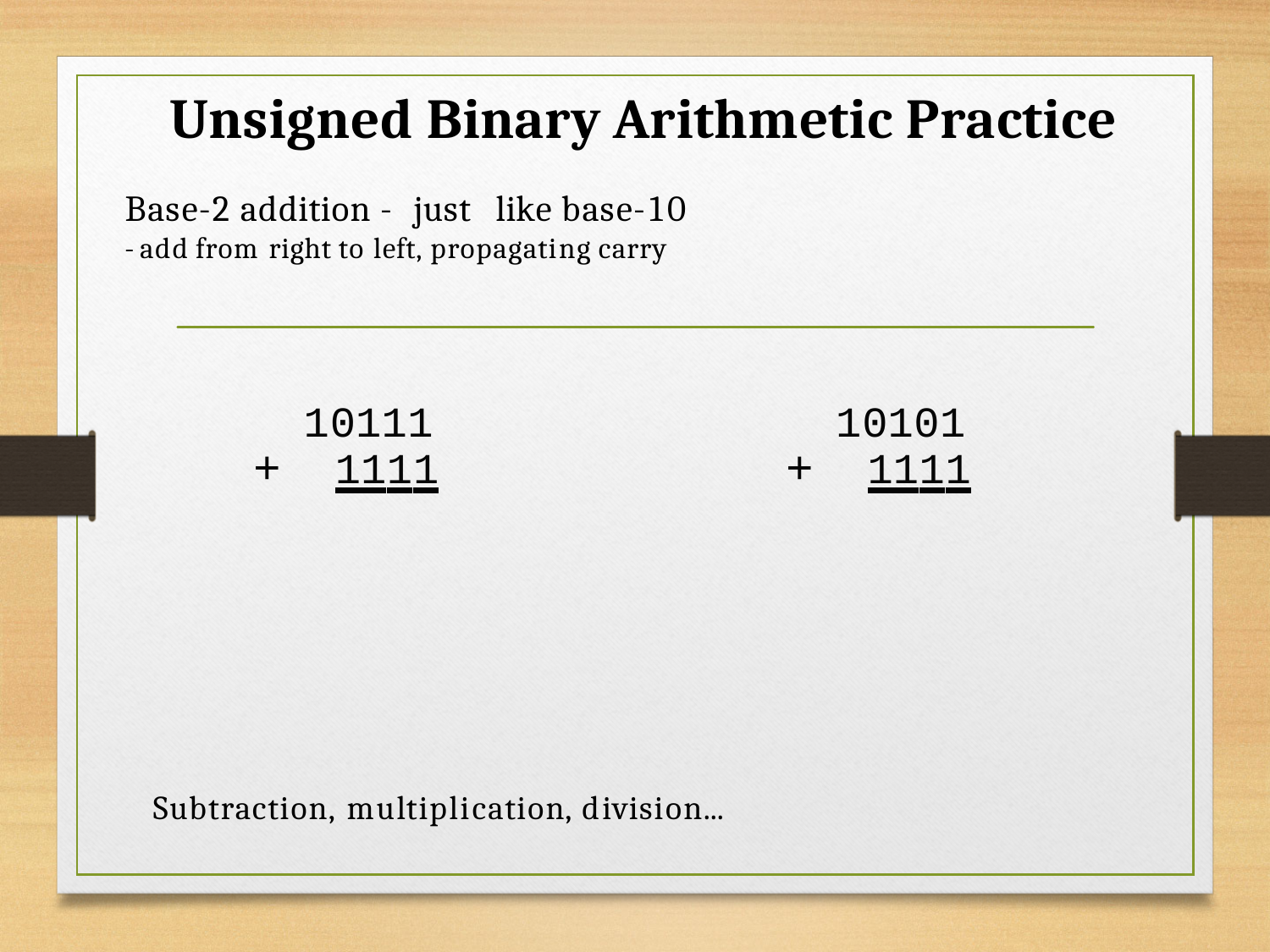

Unsigned Binary Arithmetic Practice
Base-2 addition - just	like base-10         - add from right to left, propagating carry
10101
+	1111

10111
+	1111
Subtraction, multiplication, division...